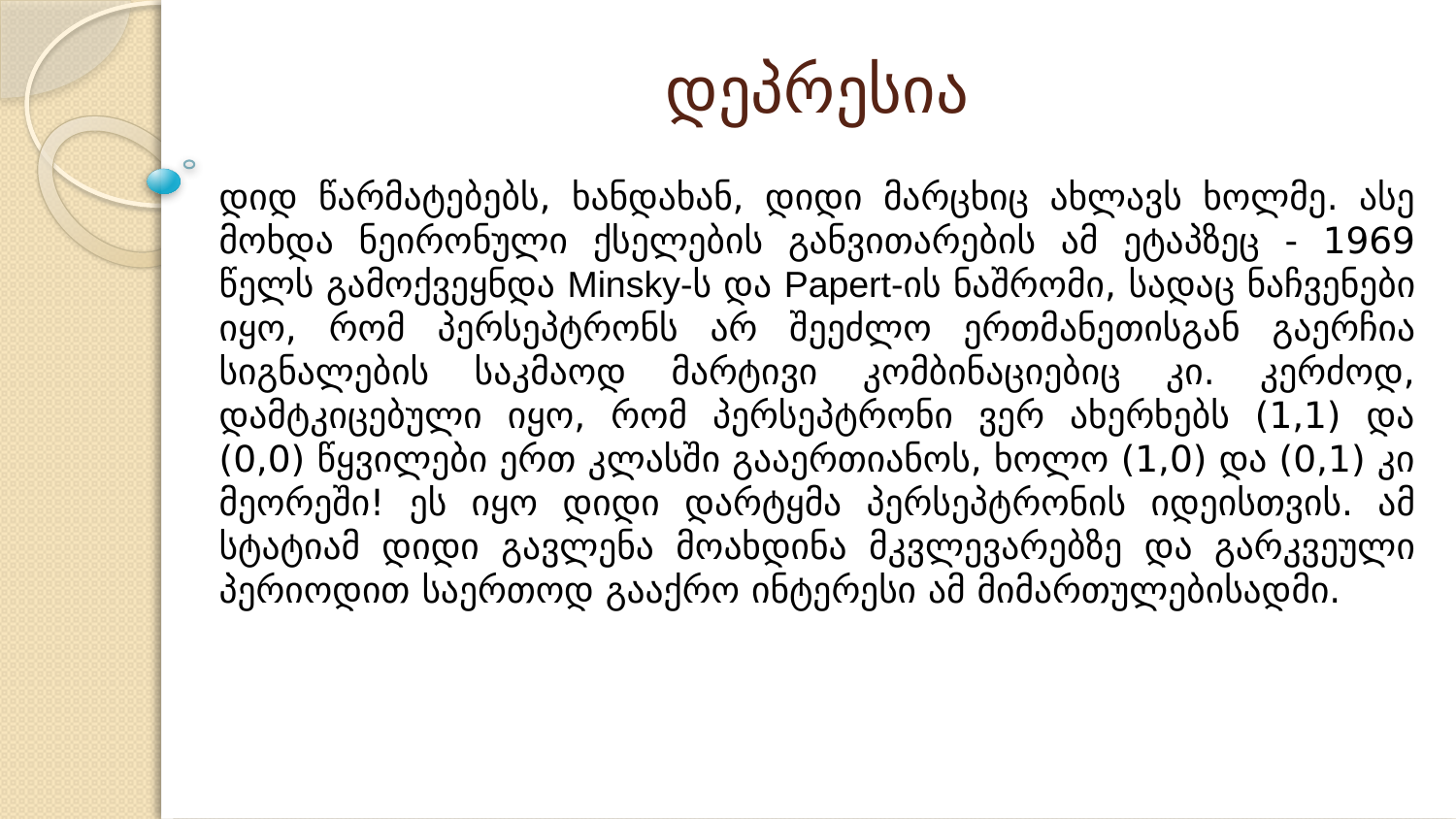

დეპრესია
დიდ წარმატებებს, ხანდახან, დიდი მარცხიც ახლავს ხოლმე. ასე მოხდა ნეირონული ქსელების განვითარების ამ ეტაპზეც - 1969 წელს გამოქვეყნდა Minsky-ს და Papert-ის ნაშრომი, სადაც ნაჩვენები იყო, რომ პერსეპტრონს არ შეეძლო ერთმანეთისგან გაერჩია სიგნალების საკმაოდ მარტივი კომბინაციებიც კი. კერძოდ, დამტკიცებული იყო, რომ პერსეპტრონი ვერ ახერხებს (1,1) და (0,0) წყვილები ერთ კლასში გააერთიანოს, ხოლო (1,0) და (0,1) კი მეორეში! ეს იყო დიდი დარტყმა პერსეპტრონის იდეისთვის. ამ სტატიამ დიდი გავლენა მოახდინა მკვლევარებზე და გარკვეული პერიოდით საერთოდ გააქრო ინტერესი ამ მიმართულებისადმი.